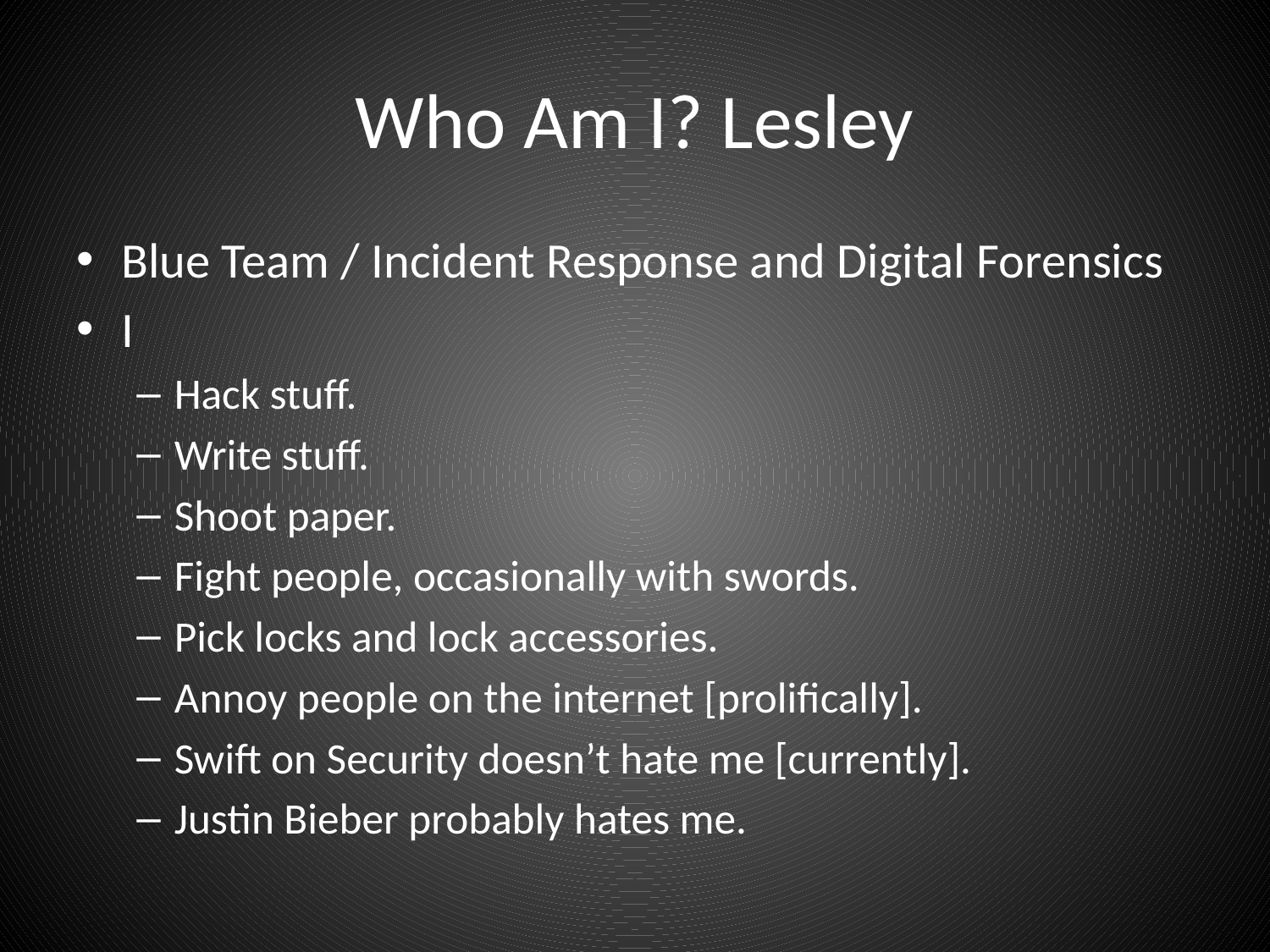

# Who Am I? Lesley
Blue Team / Incident Response and Digital Forensics
I
Hack stuff.
Write stuff.
Shoot paper.
Fight people, occasionally with swords.
Pick locks and lock accessories.
Annoy people on the internet [prolifically].
Swift on Security doesn’t hate me [currently].
Justin Bieber probably hates me.